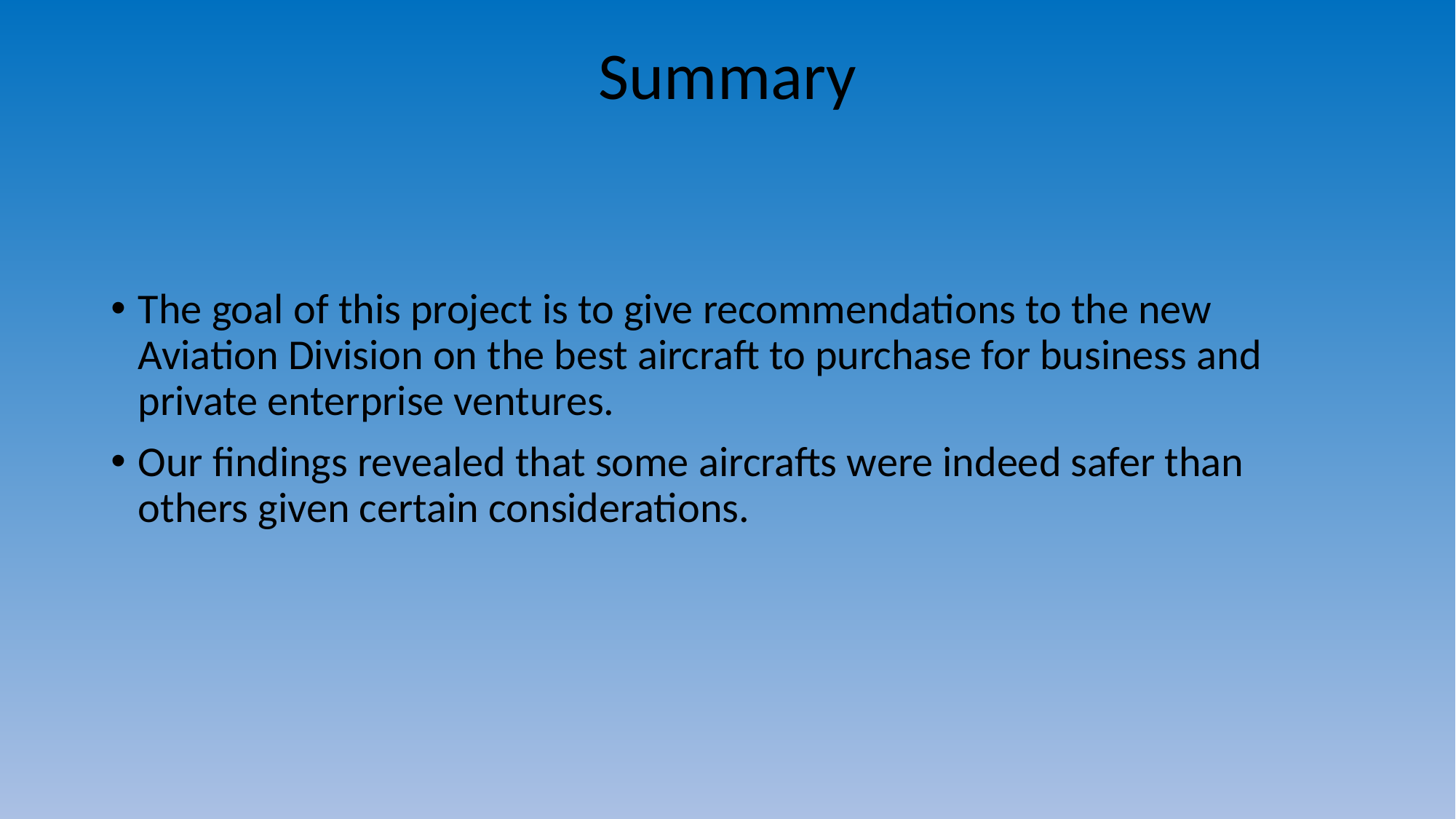

# Summary
The goal of this project is to give recommendations to the new Aviation Division on the best aircraft to purchase for business and private enterprise ventures.
Our findings revealed that some aircrafts were indeed safer than others given certain considerations.